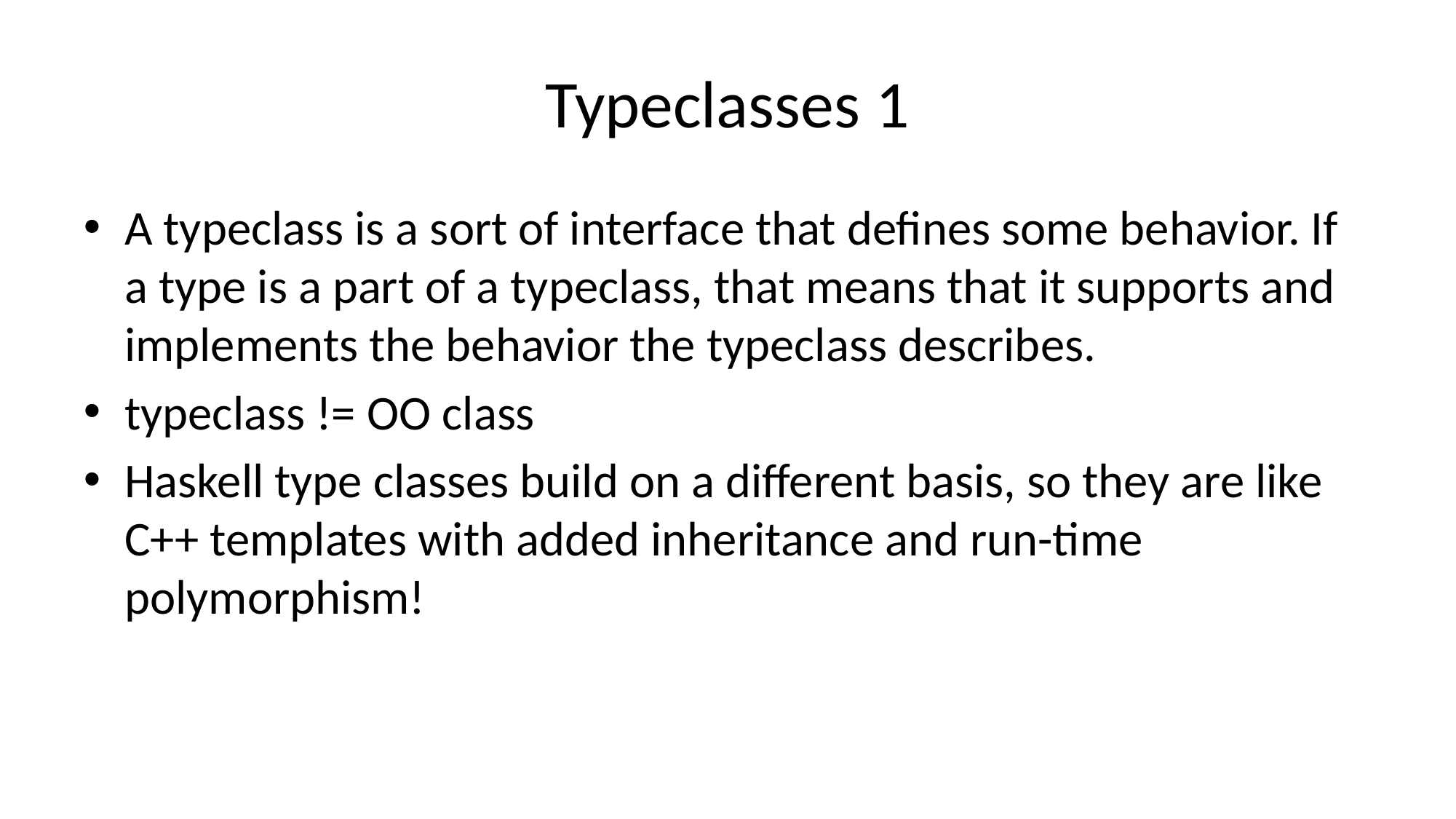

# Typeclasses 1
A typeclass is a sort of interface that defines some behavior. If a type is a part of a typeclass, that means that it supports and implements the behavior the typeclass describes.
typeclass != OO class
Haskell type classes build on a different basis, so they are like
C++ templates with added inheritance and run-time polymorphism!